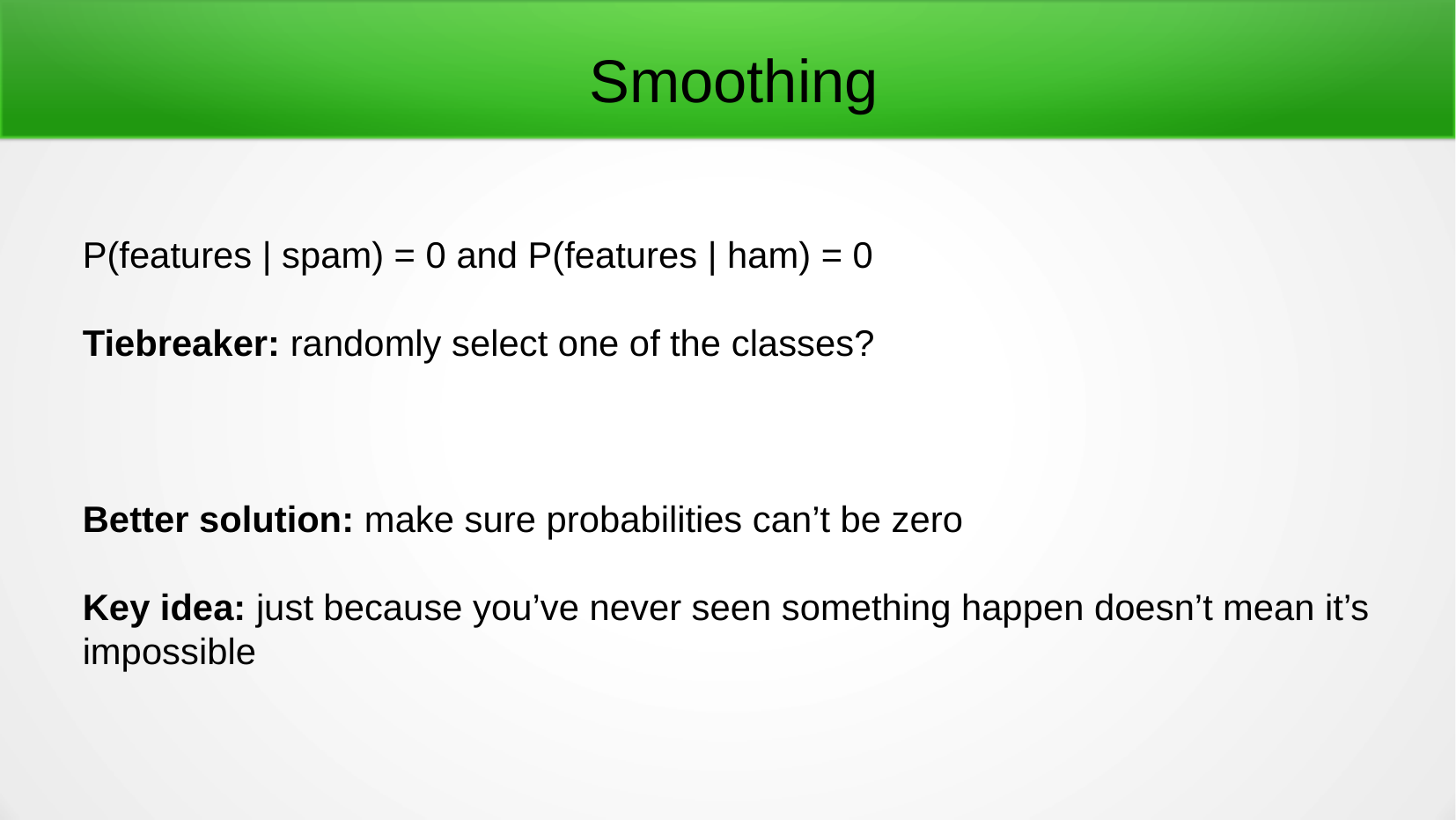

Smoothing
P(features | spam) = 0 and P(features | ham) = 0

Tiebreaker: randomly select one of the classes?

Better solution: make sure probabilities can’t be zero

Key idea: just because you’ve never seen something happen doesn’t mean it’s impossible